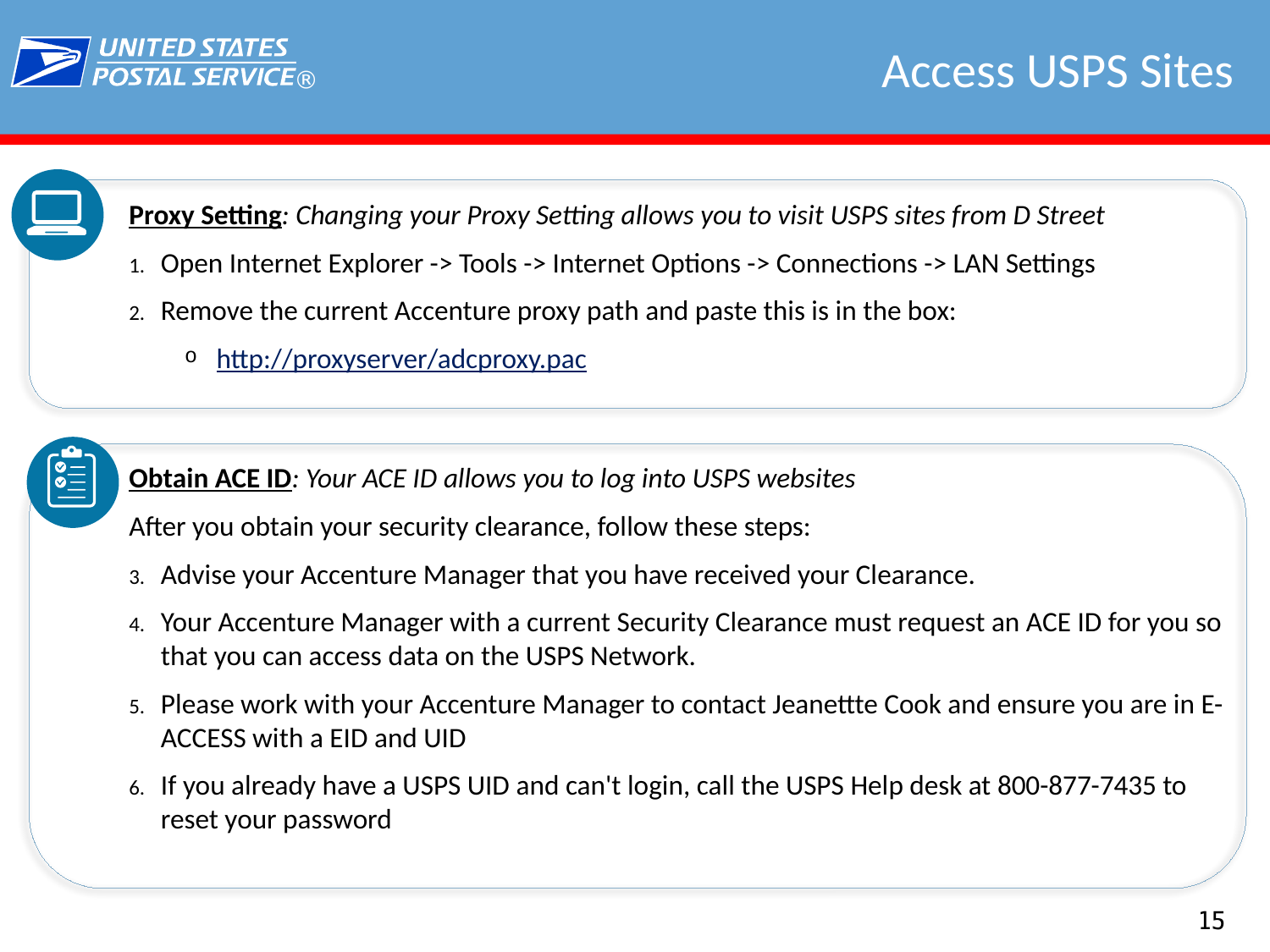

# Access USPS Sites

Proxy Setting: Changing your Proxy Setting allows you to visit USPS sites from D Street
Open Internet Explorer -> Tools -> Internet Options -> Connections -> LAN Settings
Remove the current Accenture proxy path and paste this is in the box:
http://proxyserver/adcproxy.pac

Obtain ACE ID: Your ACE ID allows you to log into USPS websites
After you obtain your security clearance, follow these steps:
Advise your Accenture Manager that you have received your Clearance.
Your Accenture Manager with a current Security Clearance must request an ACE ID for you so that you can access data on the USPS Network.
Please work with your Accenture Manager to contact Jeanettte Cook and ensure you are in E-ACCESS with a EID and UID
If you already have a USPS UID and can't login, call the USPS Help desk at 800-877-7435 to reset your password